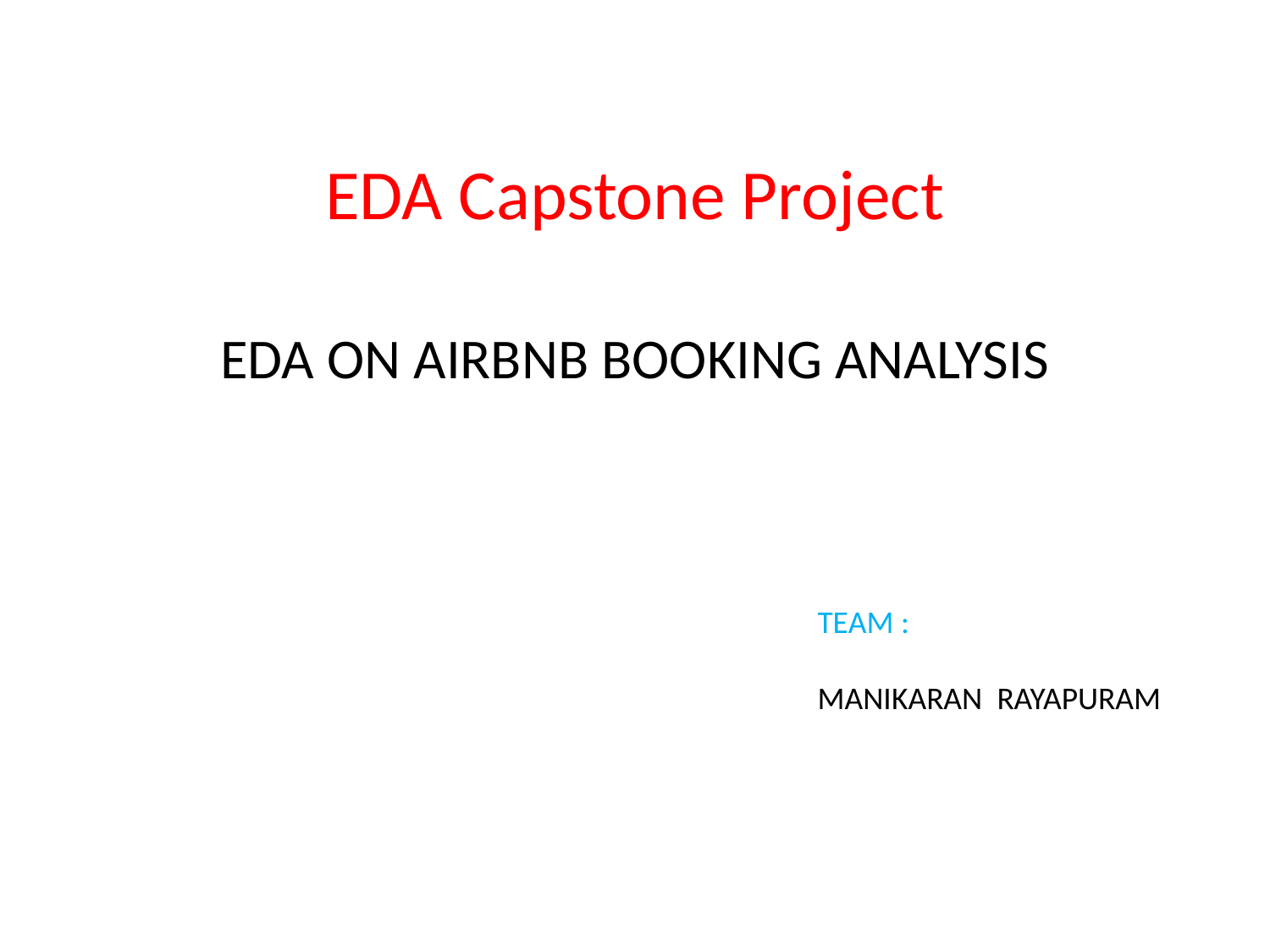

# EDA Capstone Project
EDA ON AIRBNB BOOKING ANALYSIS
TEAM :

MANIKARAN  RAYAPURAM